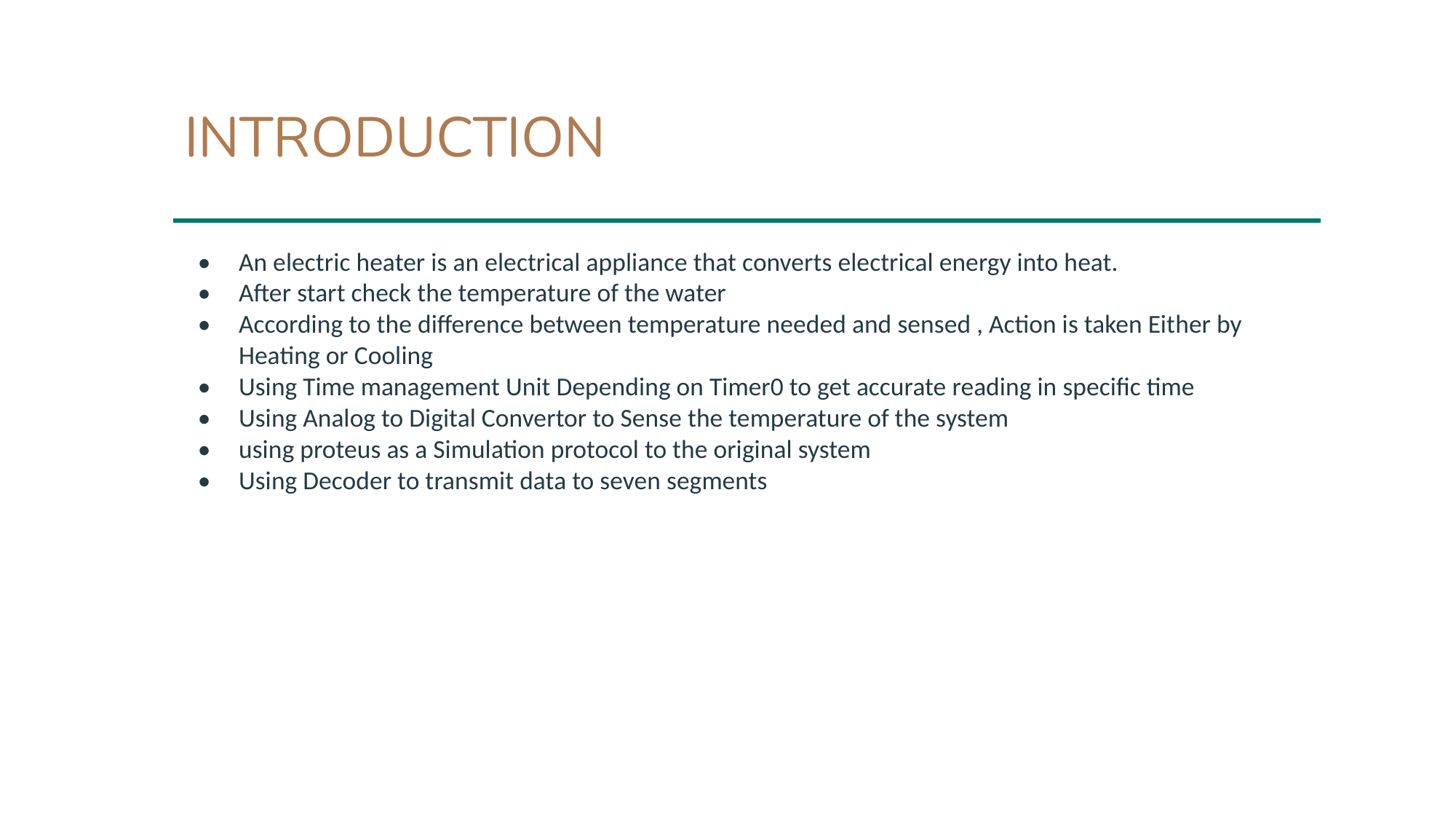

# INTRODUCTION
An electric heater is an electrical appliance that converts electrical energy into heat.
After start check the temperature of the water
According to the difference between temperature needed and sensed , Action is taken Either by Heating or Cooling
Using Time management Unit Depending on Timer0 to get accurate reading in specific time
Using Analog to Digital Convertor to Sense the temperature of the system
using proteus as a Simulation protocol to the original system
Using Decoder to transmit data to seven segments